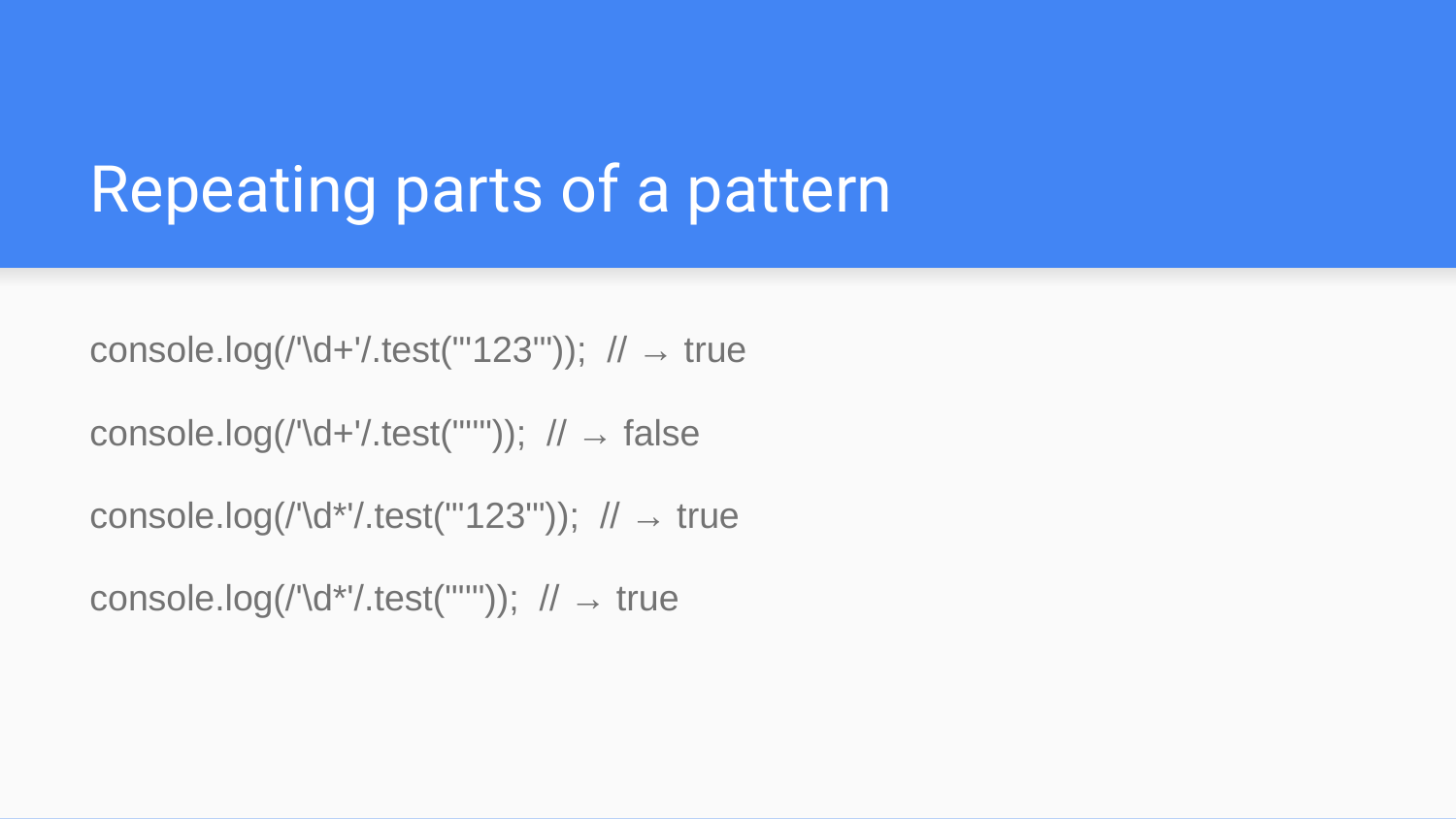

# Repeating parts of a pattern
console.log(/'\d+'/.test("'123'"));  // → true
console.log(/'\d+'/.test("''"));  // → false
console.log(/'\d*'/.test("'123'"));  // → true
console.log(/'\d*'/.test("''"));  // → true